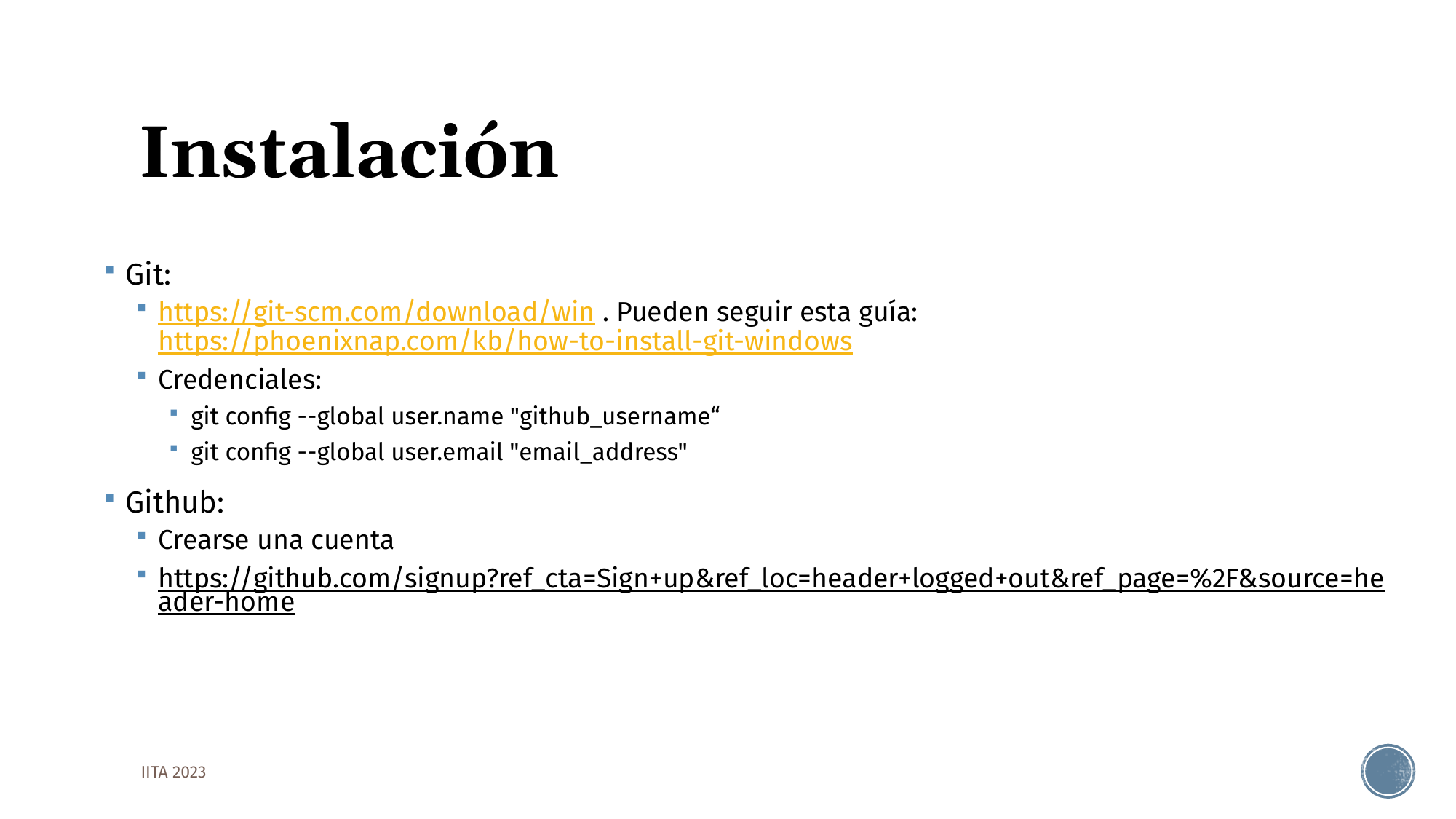

# Instalación
Git:
https://git-scm.com/download/win . Pueden seguir esta guía: https://phoenixnap.com/kb/how-to-install-git-windows
Credenciales:
git config --global user.name "github_username“
git config --global user.email "email_address"
Github:
Crearse una cuenta
https://github.com/signup?ref_cta=Sign+up&ref_loc=header+logged+out&ref_page=%2F&source=header-home
IITA 2023